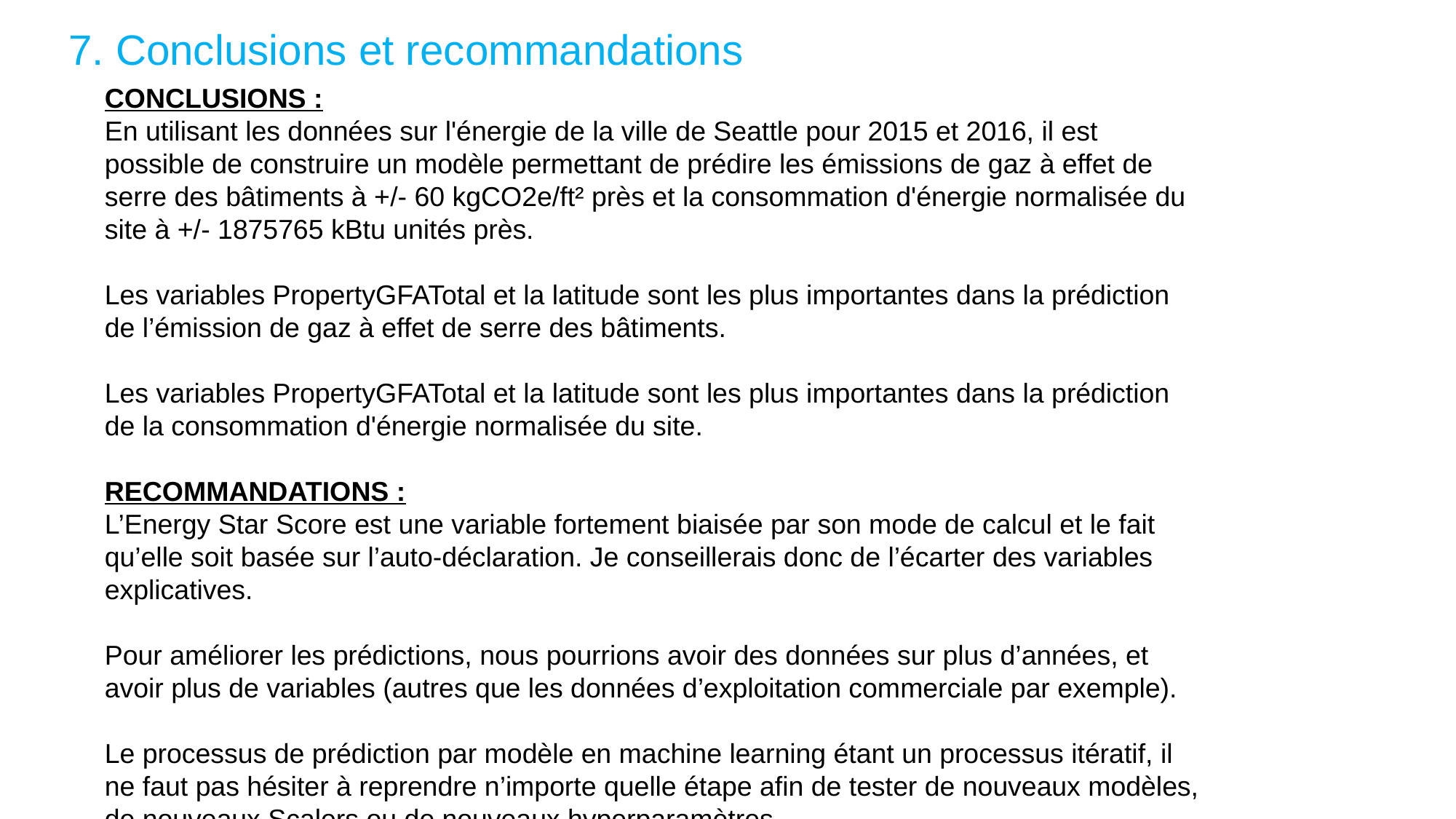

7. Conclusions et recommandations

CONCLUSIONS :
En utilisant les données sur l'énergie de la ville de Seattle pour 2015 et 2016, il est possible de construire un modèle permettant de prédire les émissions de gaz à effet de serre des bâtiments à +/- 60 kgCO2e/ft² près et la consommation d'énergie normalisée du site à +/- 1875765 kBtu unités près.

Les variables PropertyGFATotal et la latitude sont les plus importantes dans la prédiction de l’émission de gaz à effet de serre des bâtiments.

Les variables PropertyGFATotal et la latitude sont les plus importantes dans la prédiction de la consommation d'énergie normalisée du site.

RECOMMANDATIONS :
L’Energy Star Score est une variable fortement biaisée par son mode de calcul et le fait qu’elle soit basée sur l’auto-déclaration. Je conseillerais donc de l’écarter des variables explicatives.

Pour améliorer les prédictions, nous pourrions avoir des données sur plus d’années, et avoir plus de variables (autres que les données d’exploitation commerciale par exemple).

Le processus de prédiction par modèle en machine learning étant un processus itératif, il ne faut pas hésiter à reprendre n’importe quelle étape afin de tester de nouveaux modèles, de nouveaux Scalers ou de nouveaux hyperparamètres.